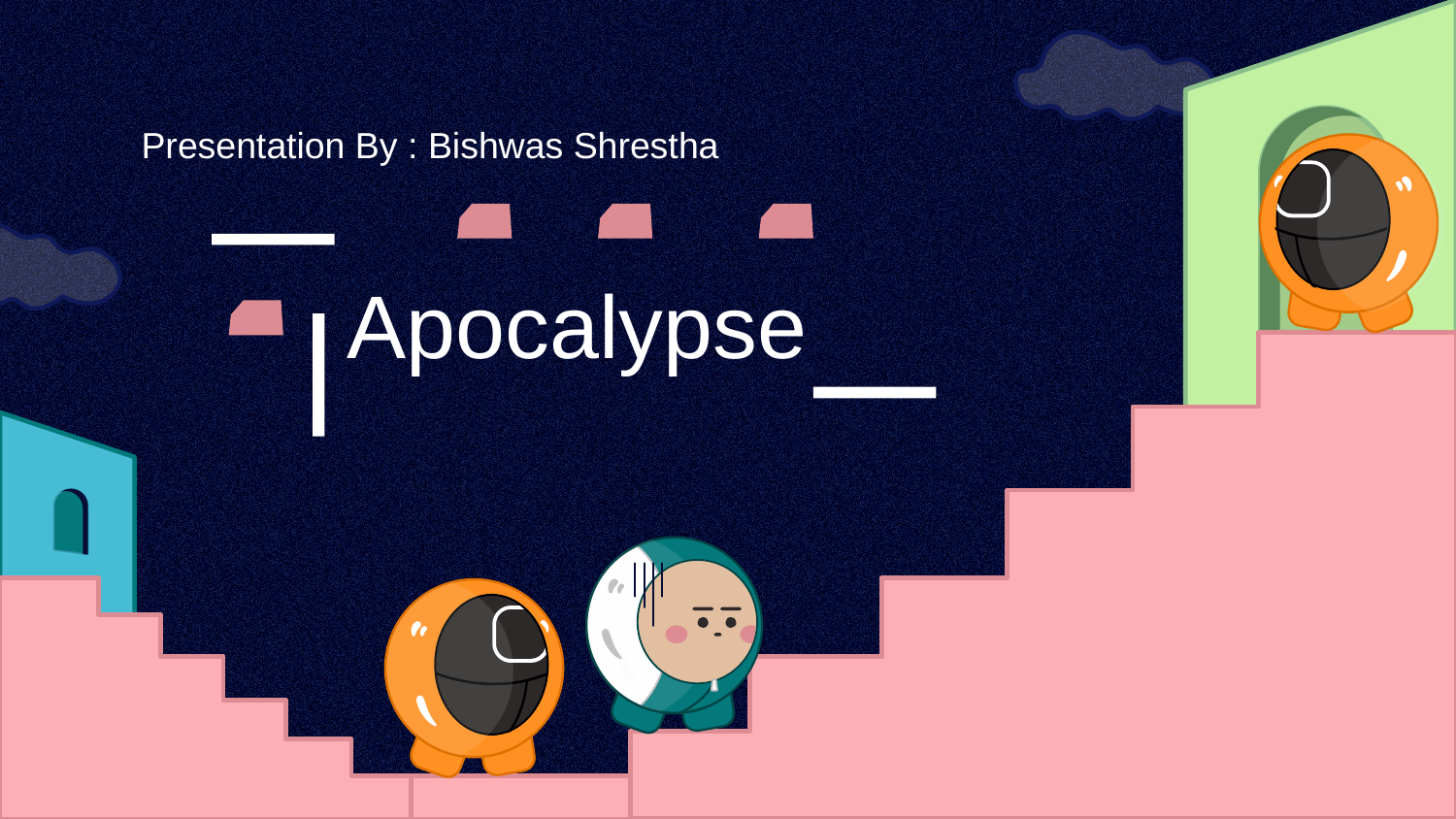

Presentation By : Bishwas Shrestha

# Apocalypse